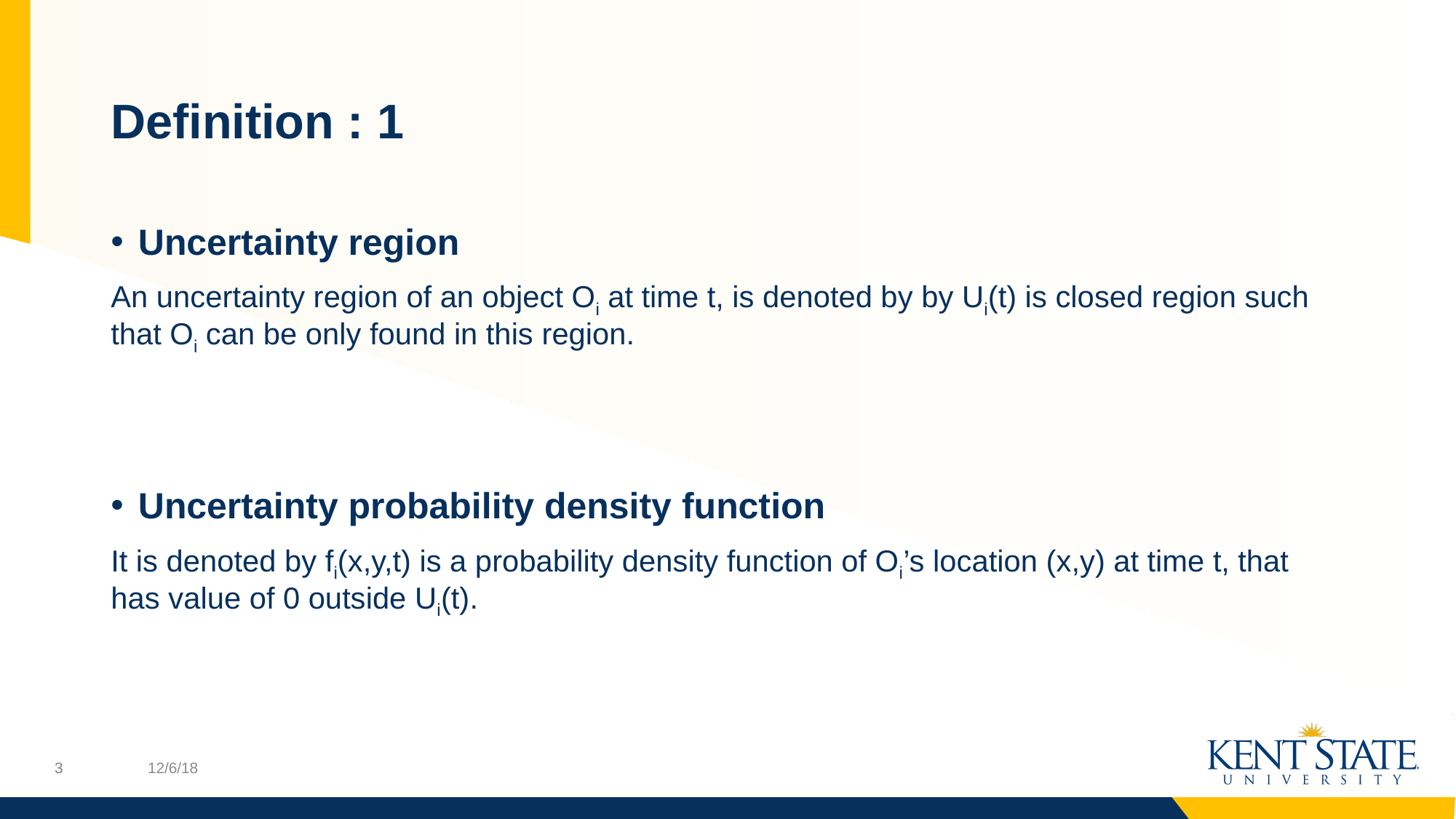

# Definition : 1
Uncertainty region
An uncertainty region of an object Oi at time t, is denoted by by Ui(t) is closed region such that Oi can be only found in this region.

Uncertainty probability density function
It is denoted by fi(x,y,t) is a probability density function of Oi’s location (x,y) at time t, that has value of 0 outside Ui(t).
12/6/18